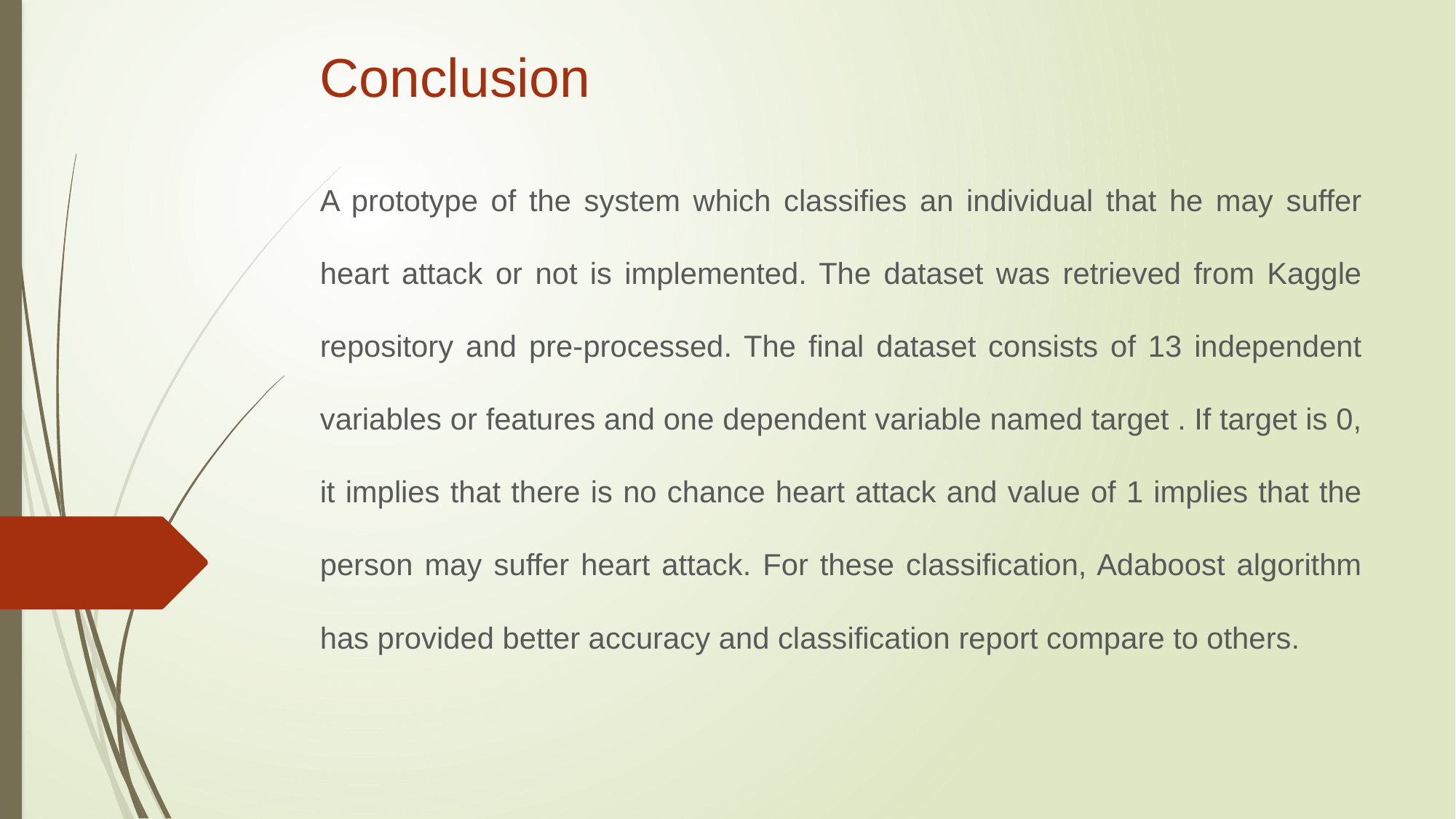

# Conclusion
A prototype of the system which classifies an individual that he may suffer heart attack or not is implemented. The dataset was retrieved from Kaggle repository and pre-processed. The final dataset consists of 13 independent variables or features and one dependent variable named target . If target is 0, it implies that there is no chance heart attack and value of 1 implies that the person may suffer heart attack. For these classification, Adaboost algorithm has provided better accuracy and classification report compare to others.